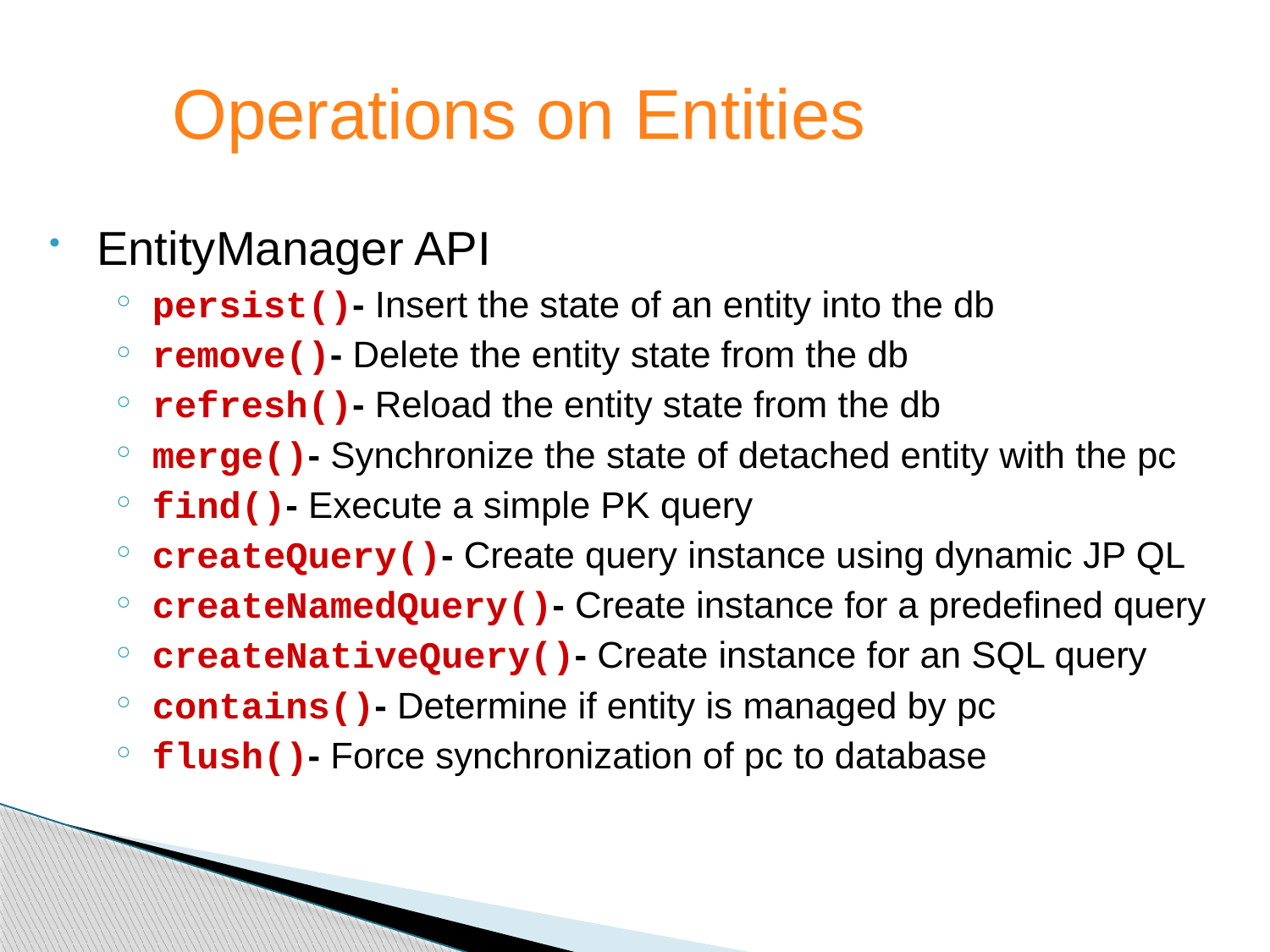

Operations on Entities
EntityManager API
persist()- Insert the state of an entity into the db
remove()- Delete the entity state from the db
refresh()- Reload the entity state from the db
merge()- Synchronize the state of detached entity with the pc
find()- Execute a simple PK query
createQuery()- Create query instance using dynamic JP QL
createNamedQuery()- Create instance for a predefined query
createNativeQuery()- Create instance for an SQL query
contains()- Determine if entity is managed by pc
flush()- Force synchronization of pc to database